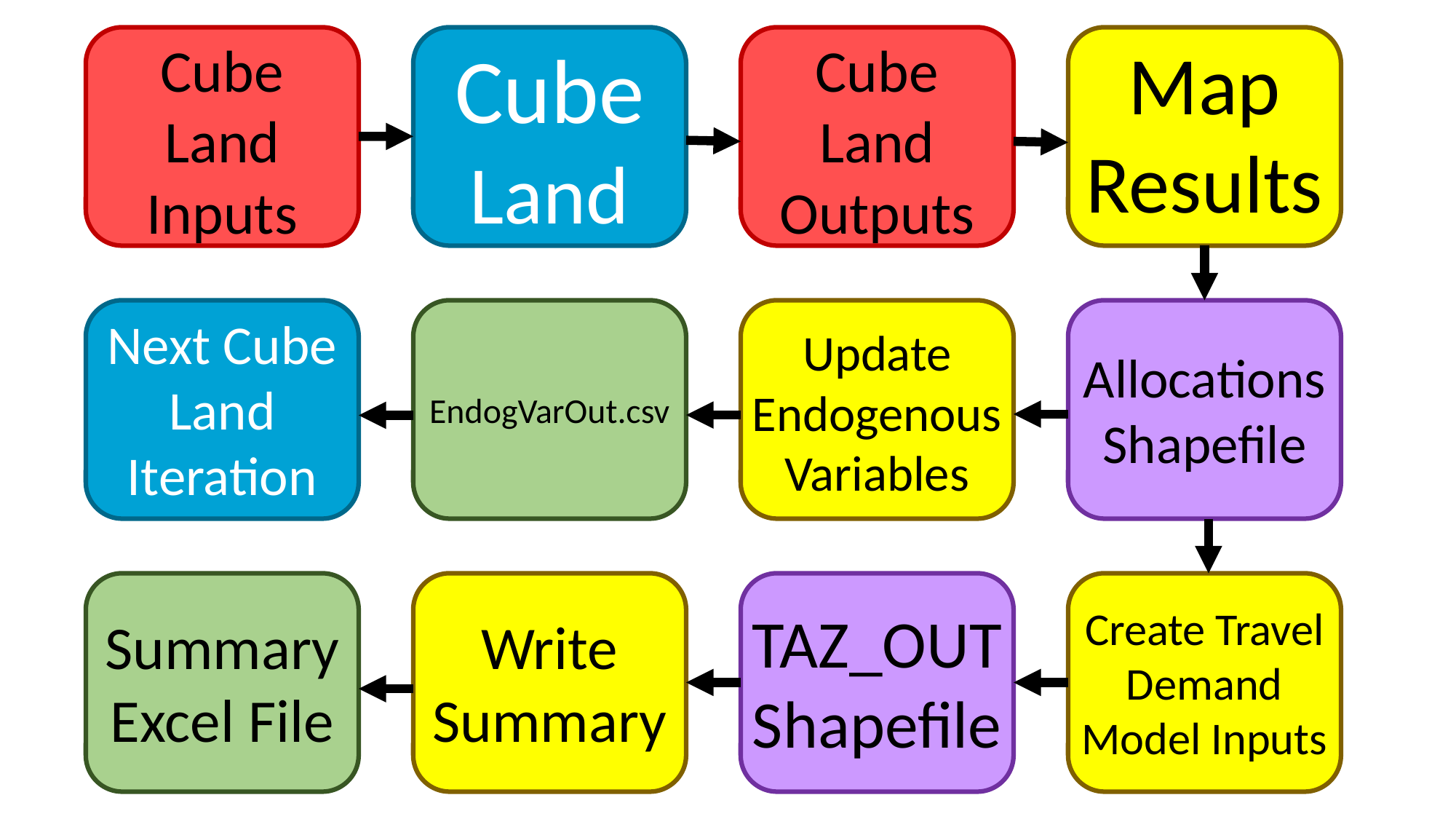

Cube Land Inputs

Cube Land

Cube Land Outputs

Map Results

Next Cube Land Iteration
Update Endogenous Variables
Allocations Shapefile
EndogVarOut.csv

Create Travel Demand Model Inputs
TAZ_OUT Shapefile
Summary Excel File
Write Summary